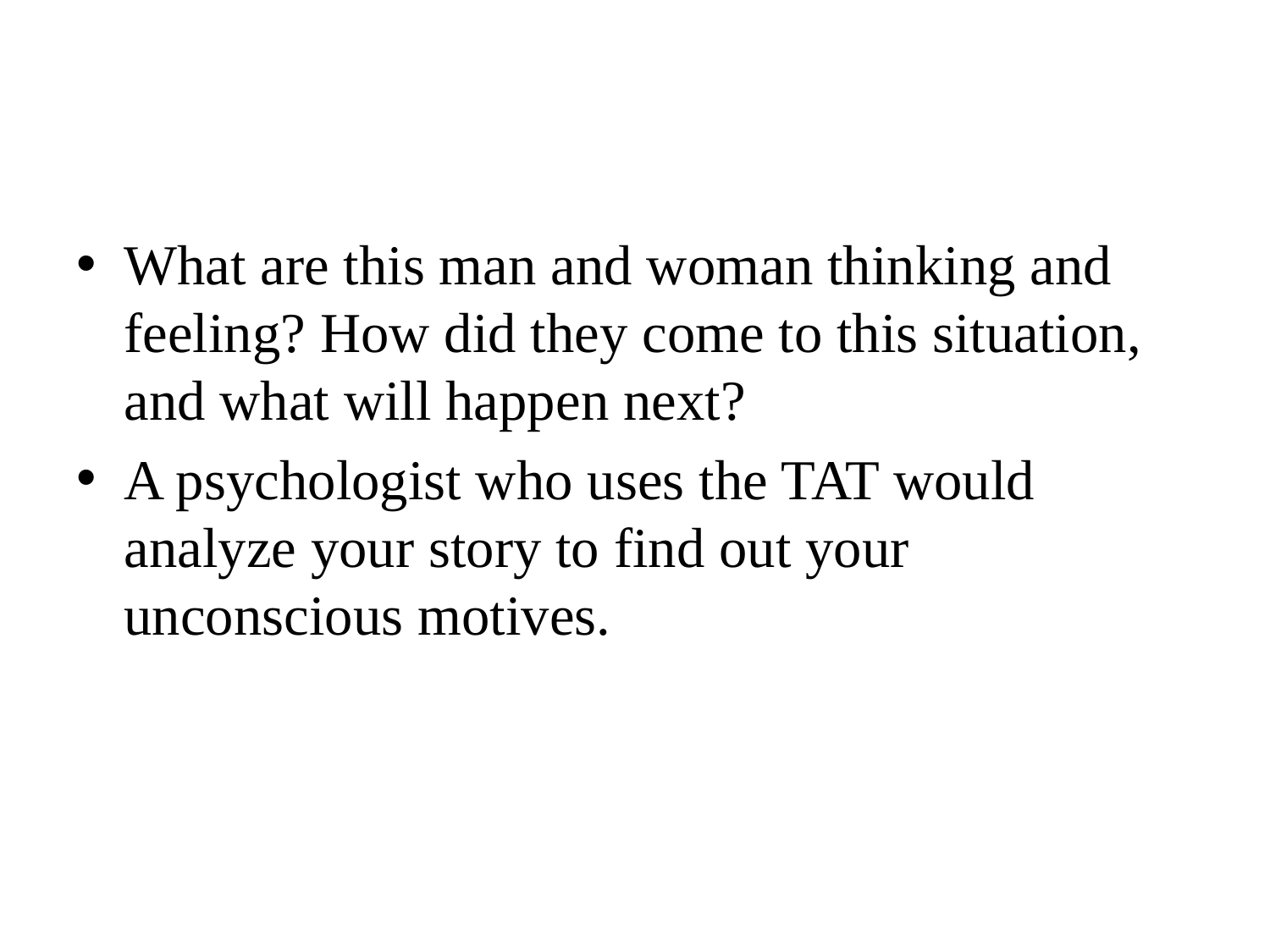

#
What are this man and woman thinking and feeling? How did they come to this situation, and what will happen next?
A psychologist who uses the TAT would analyze your story to find out your unconscious motives.